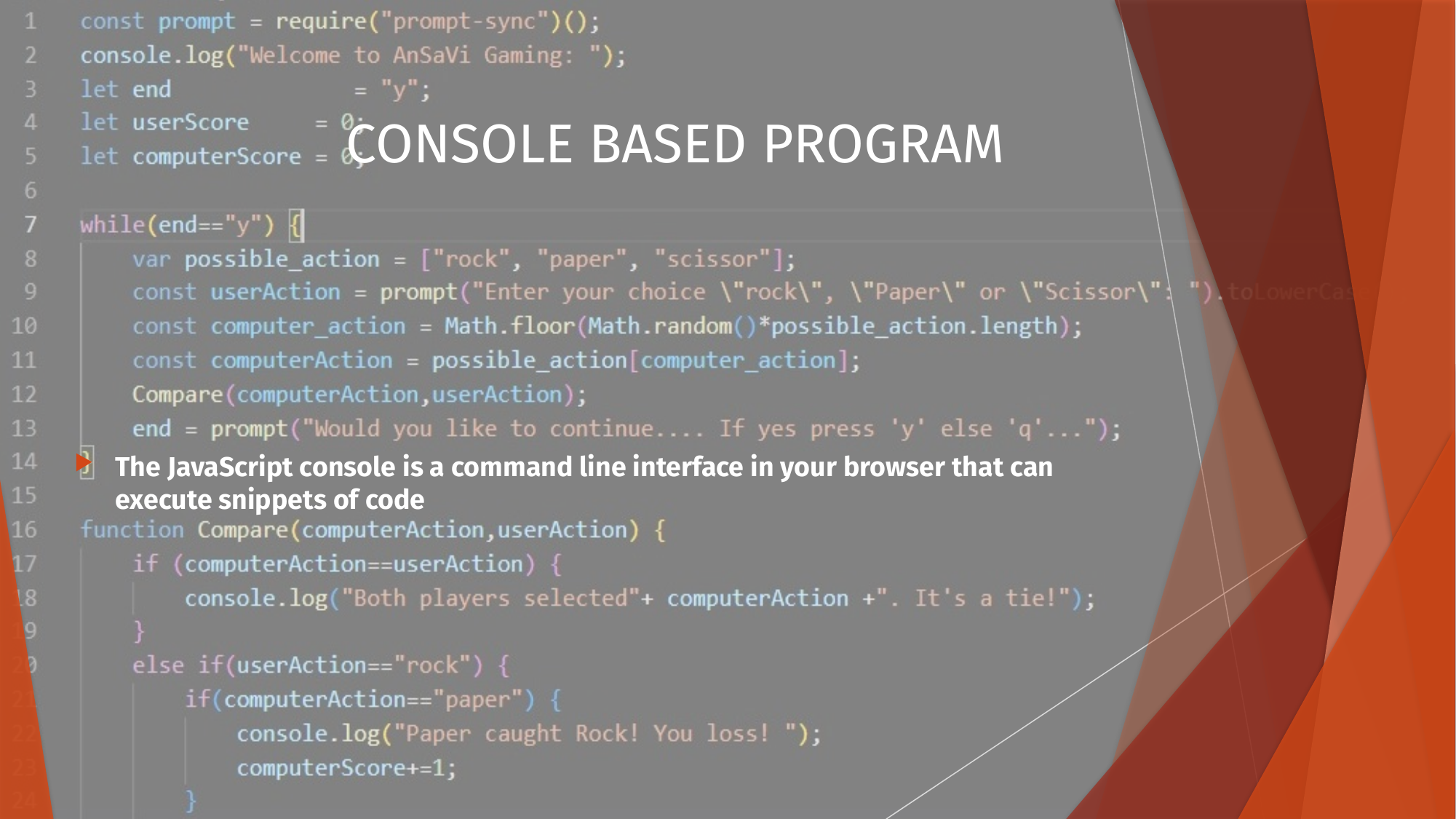

# CONSOLE BASED PROGRAM
The JavaScript console is a command line interface in your browser that can execute snippets of code